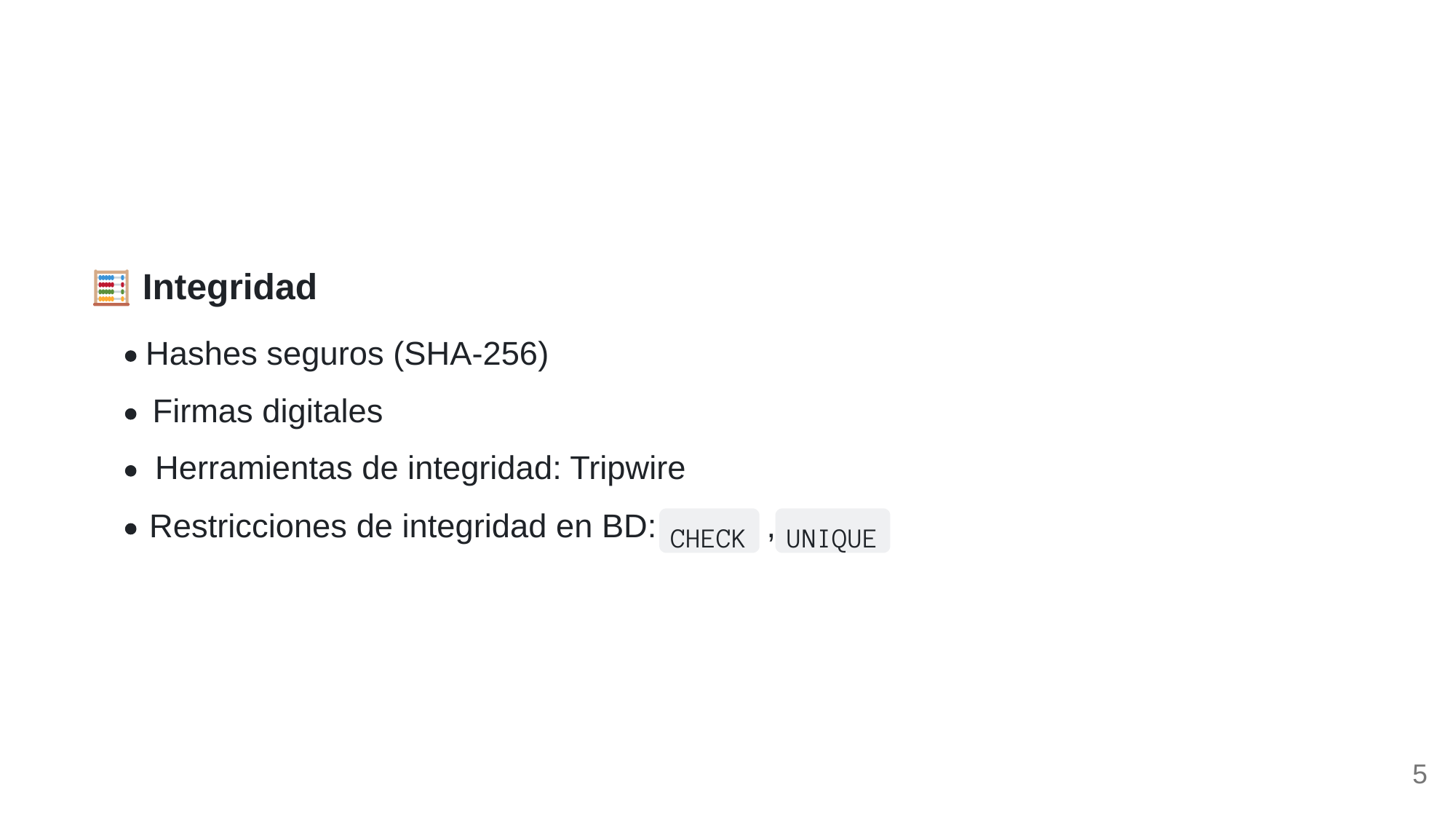

Integridad

Hashes seguros (SHA-256)

Firmas digitales

Herramientas de integridad: Tripwire

Restricciones de integridad en BD:
,

CHECK
UNIQUE

5